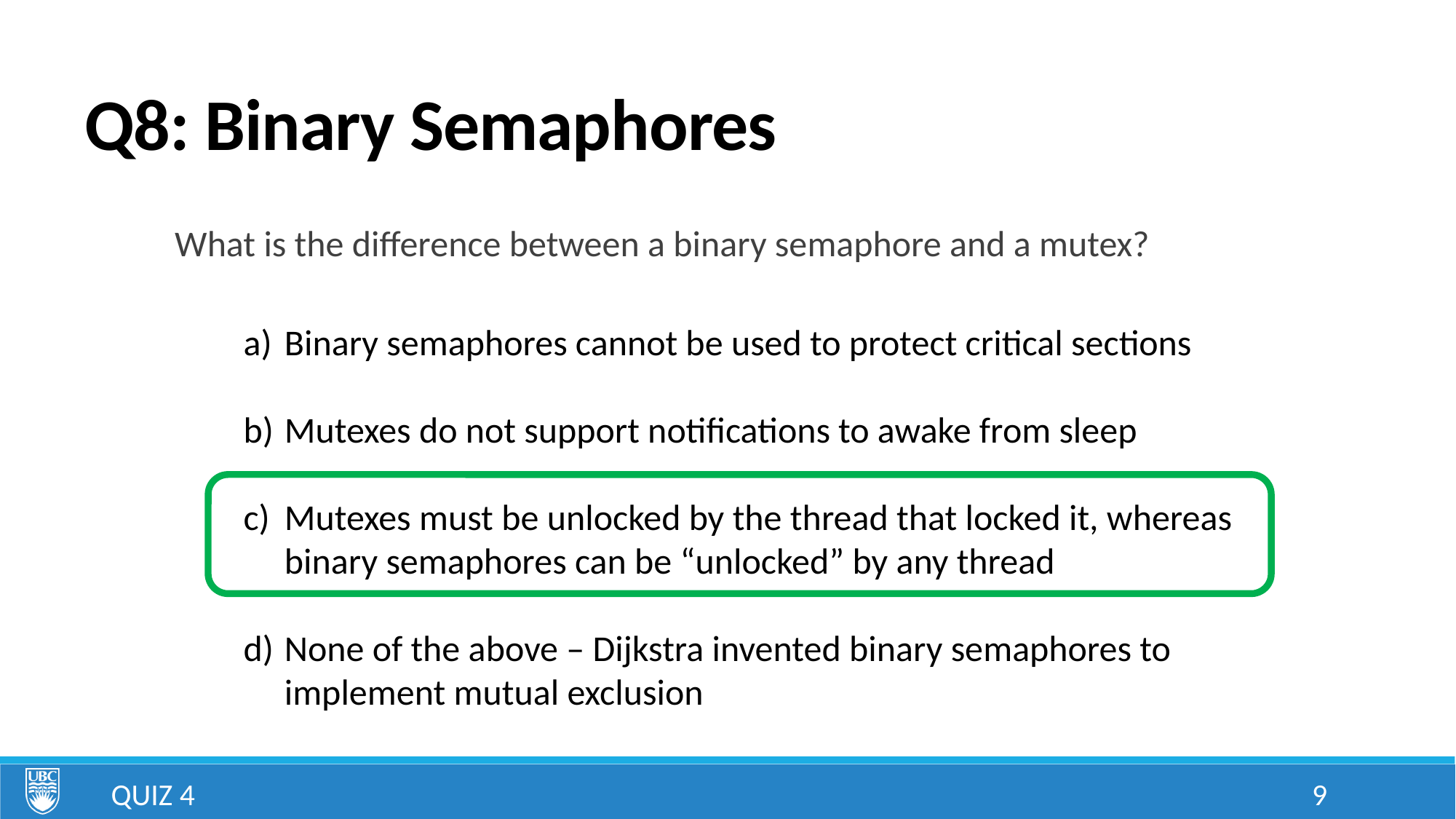

# Q8: Binary Semaphores
What is the difference between a binary semaphore and a mutex?
Binary semaphores cannot be used to protect critical sections

Mutexes do not support notifications to awake from sleep

Mutexes must be unlocked by the thread that locked it, whereas binary semaphores can be “unlocked” by any thread

None of the above – Dijkstra invented binary semaphores to implement mutual exclusion

Quiz 4
9